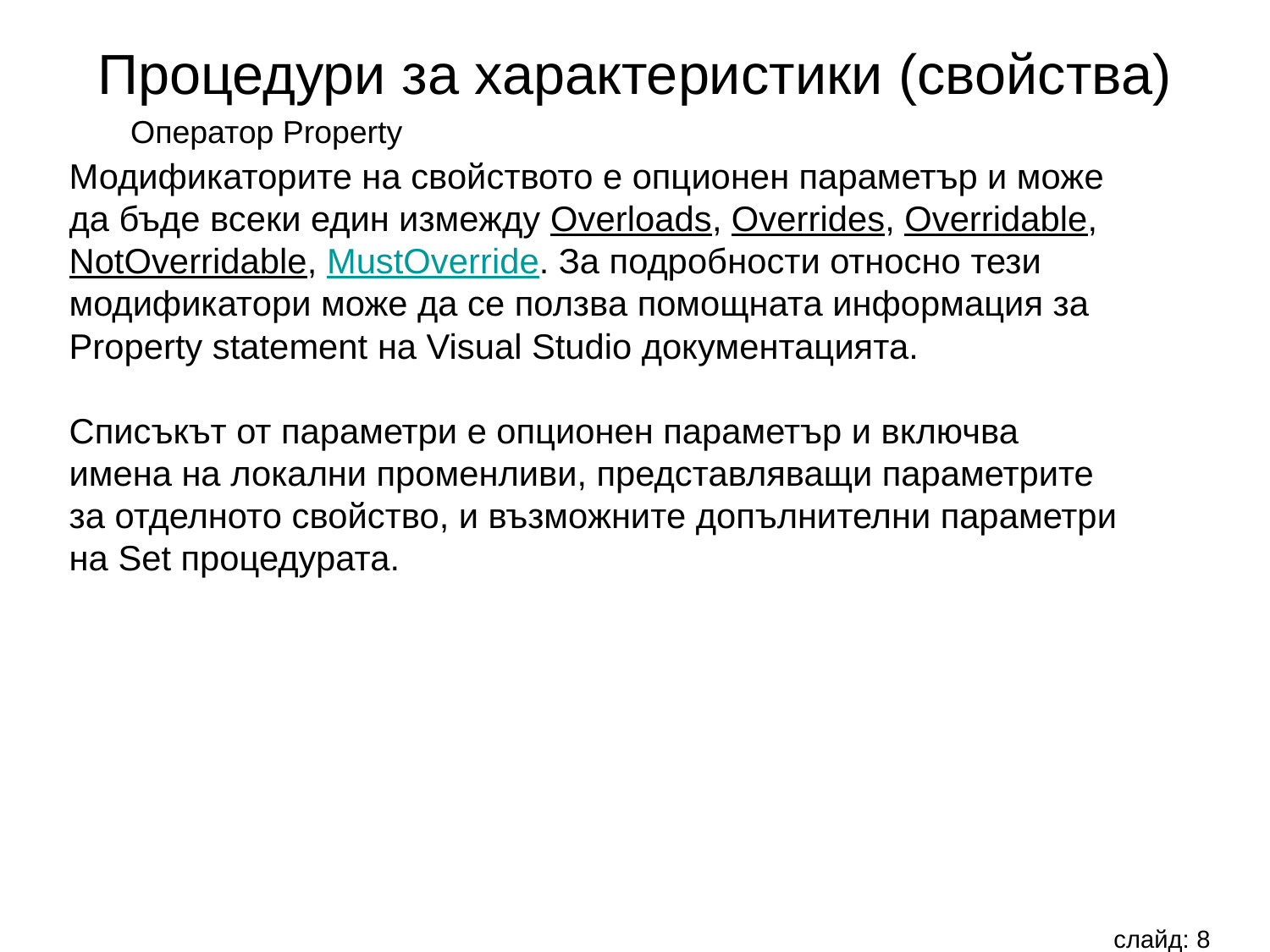

Процедури за характеристики (свойства)
Оператор Property
Модификаторите на свойството е опционен параметър и може
да бъде всеки един измежду Overloads, Overrides, Overridable,
NotOverridable, MustOverride. За подробности относно тези
модификатори може да се ползва помощната информация за
Property statement на Visual Studio документацията.

Списъкът от параметри е опционен параметър и включва
имена на локални променливи, представляващи параметрите
за отделното свойство, и възможните допълнителни параметри
на Set процедурата.